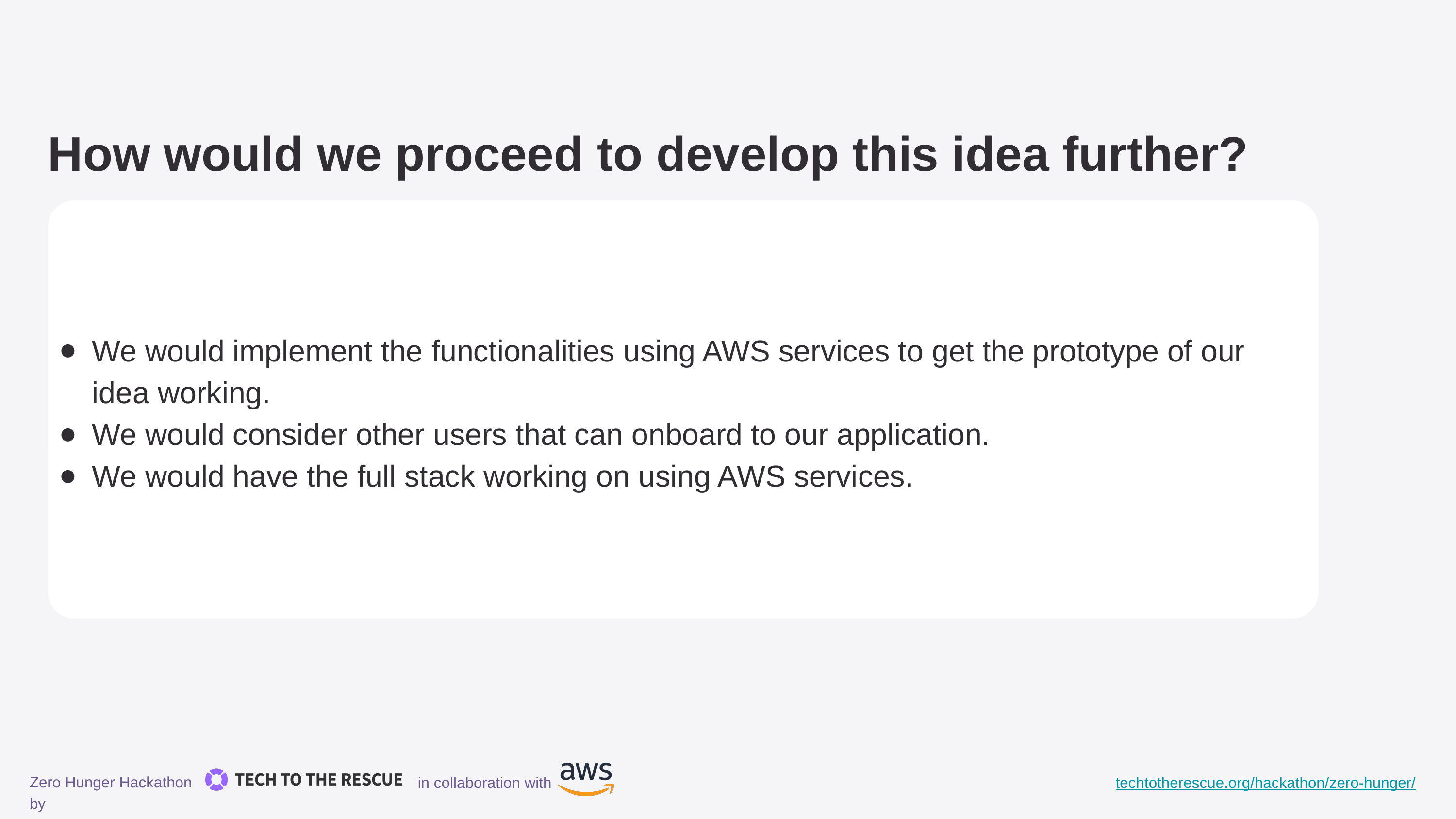

How would we proceed to develop this idea further?
We would implement the functionalities using AWS services to get the prototype of our idea working.
We would consider other users that can onboard to our application.
We would have the full stack working on using AWS services.